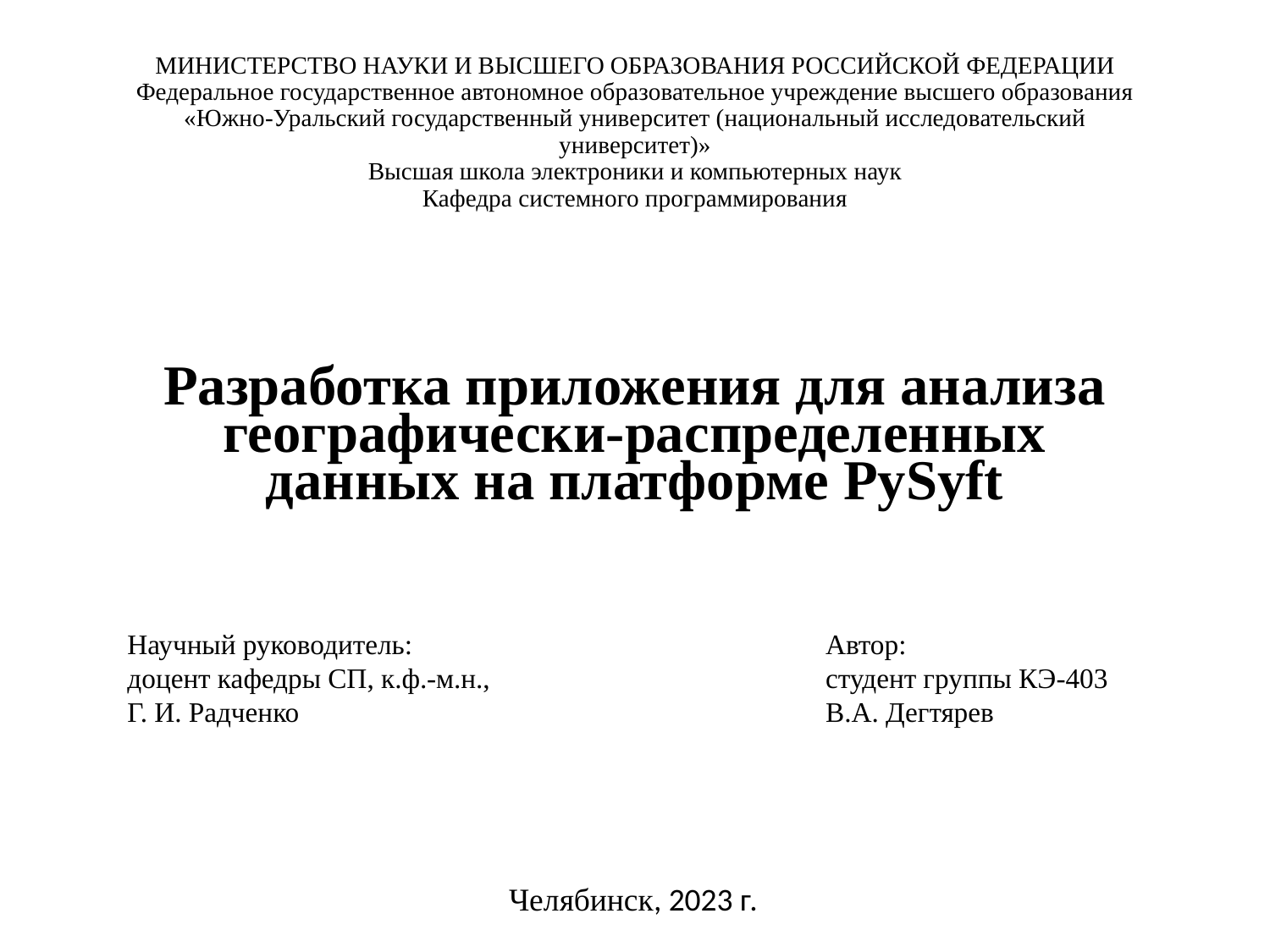

# МИНИСТЕРСТВО НАУКИ И ВЫСШЕГО ОБРАЗОВАНИЯ РОССИЙСКОЙ ФЕДЕРАЦИИ Федеральное государственное автономное образовательное учреждение высшего образования «Южно-Уральский государственный университет (национальный исследовательский университет)» Высшая школа электроники и компьютерных наук Кафедра системного программирования
Разработка приложения для анализа географически-распределенных данных на платформе PySyft

Научный руководитель:
доцент кафедры СП, к.ф.-м.н.,
Г. И. Радченко
Автор:
студент группы КЭ-403
В.А. Дегтярев
Челябинск, 2023 г.